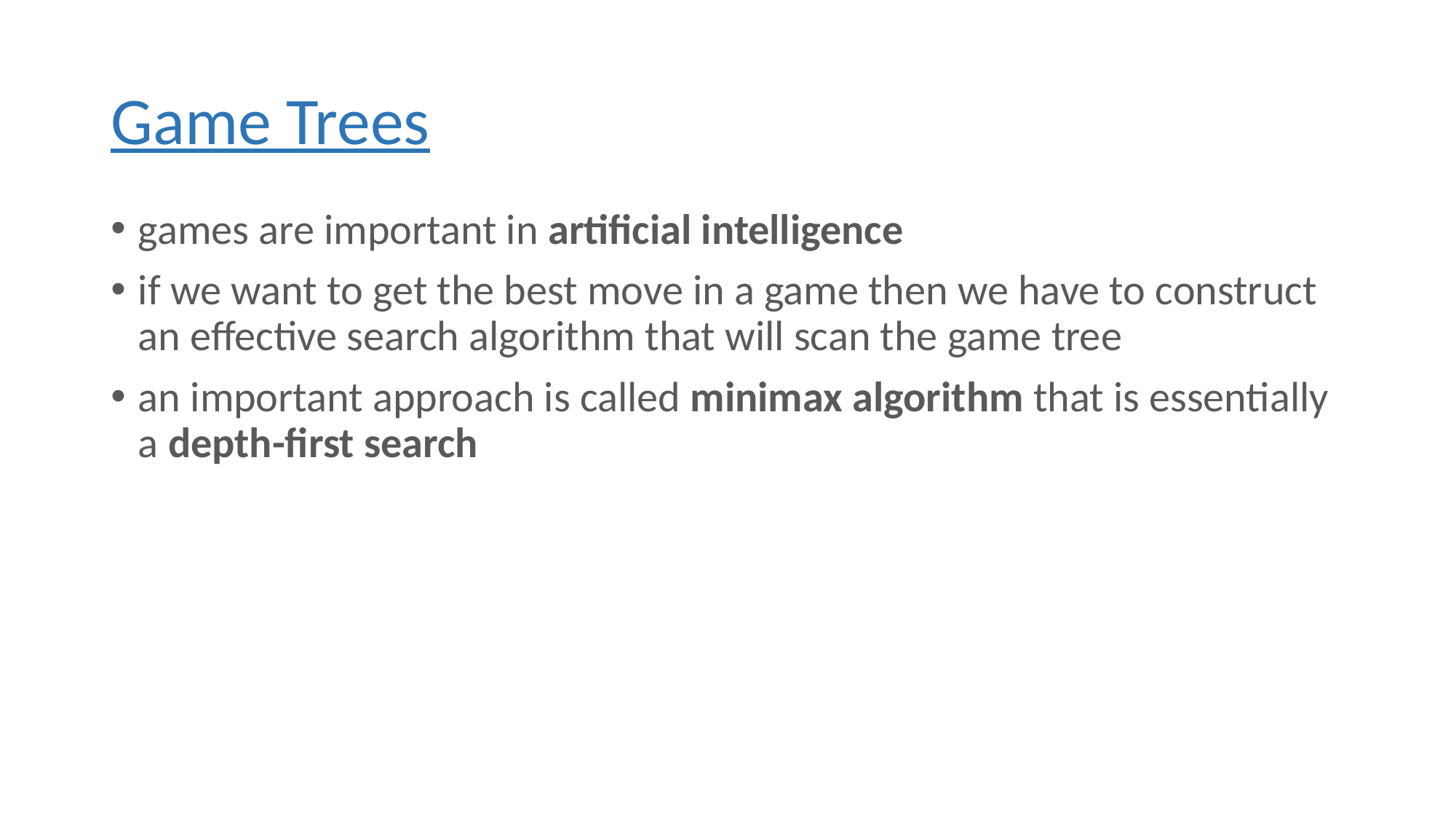

# Game Trees
games are important in artificial intelligence
if we want to get the best move in a game then we have to construct an effective search algorithm that will scan the game tree
an important approach is called minimax algorithm that is essentially a depth-first search